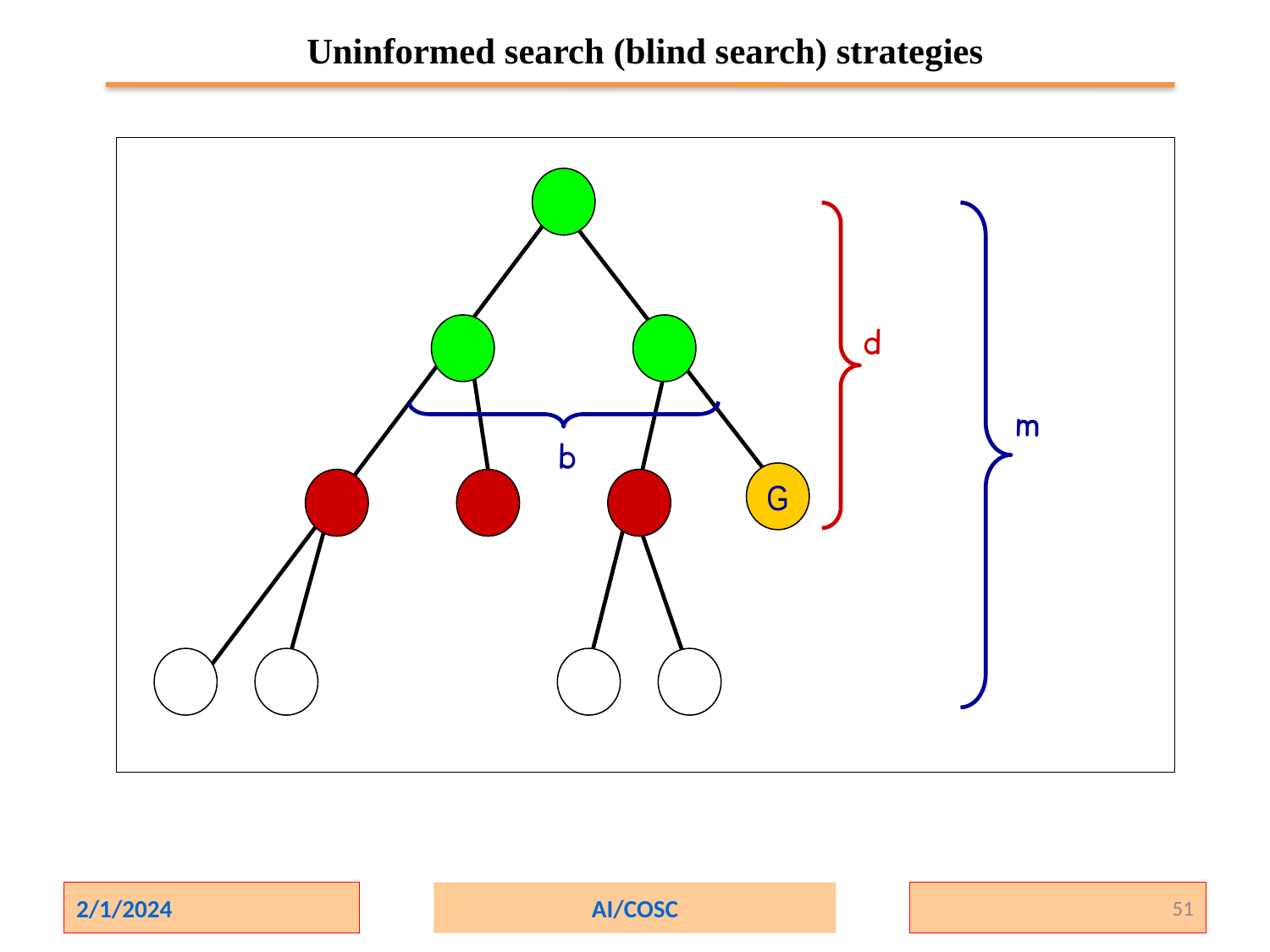

# Uninformed search (blind search) strategies

d

m
b
G

2/1/2024
AI/COSC
51